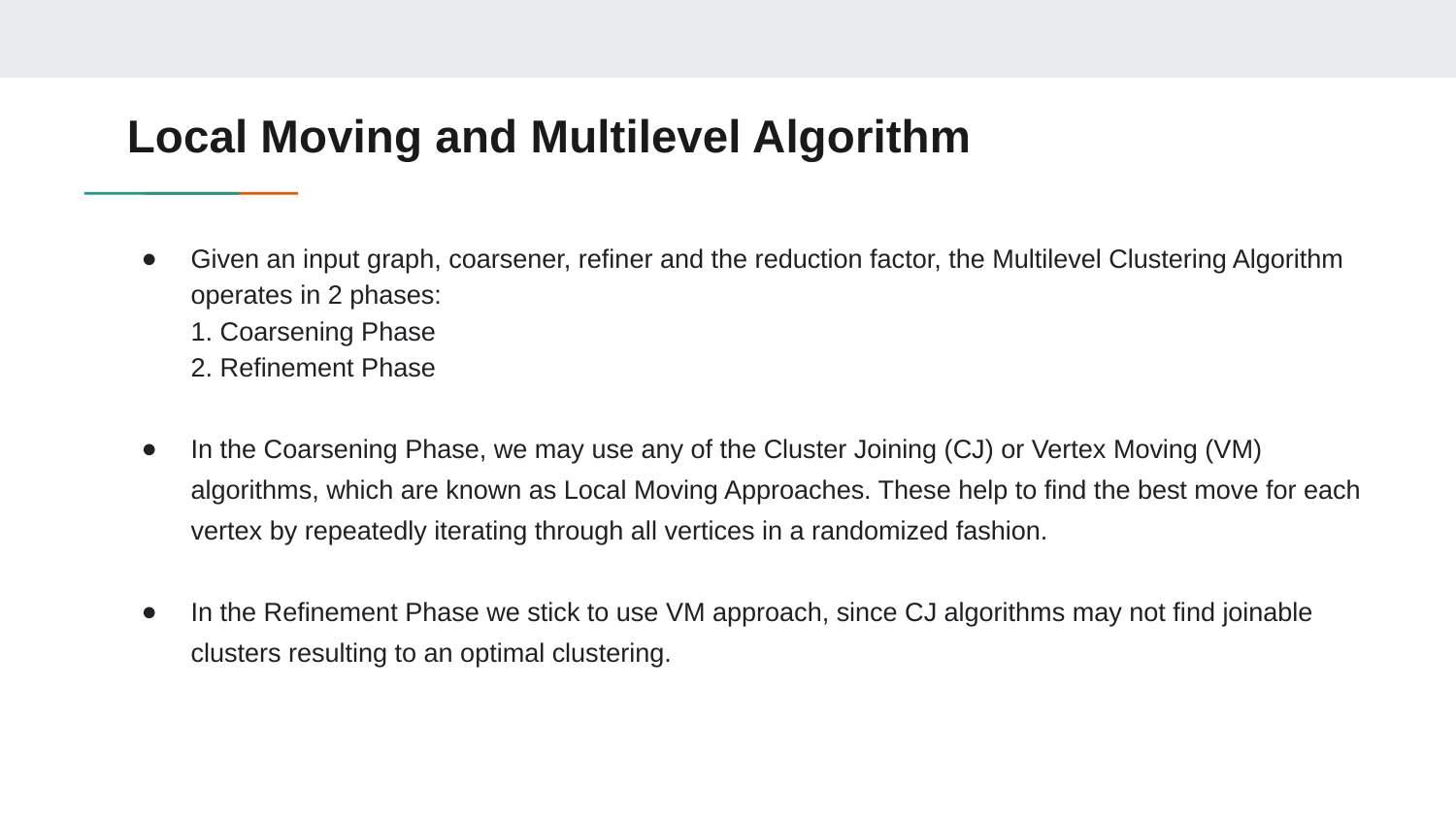

# Local Moving and Multilevel Algorithm
Given an input graph, coarsener, refiner and the reduction factor, the Multilevel Clustering Algorithm operates in 2 phases:
1. Coarsening Phase
2. Refinement Phase

In the Coarsening Phase, we may use any of the Cluster Joining (CJ) or Vertex Moving (VM) algorithms, which are known as Local Moving Approaches. These help to find the best move for each vertex by repeatedly iterating through all vertices in a randomized fashion.

In the Refinement Phase we stick to use VM approach, since CJ algorithms may not find joinable clusters resulting to an optimal clustering.